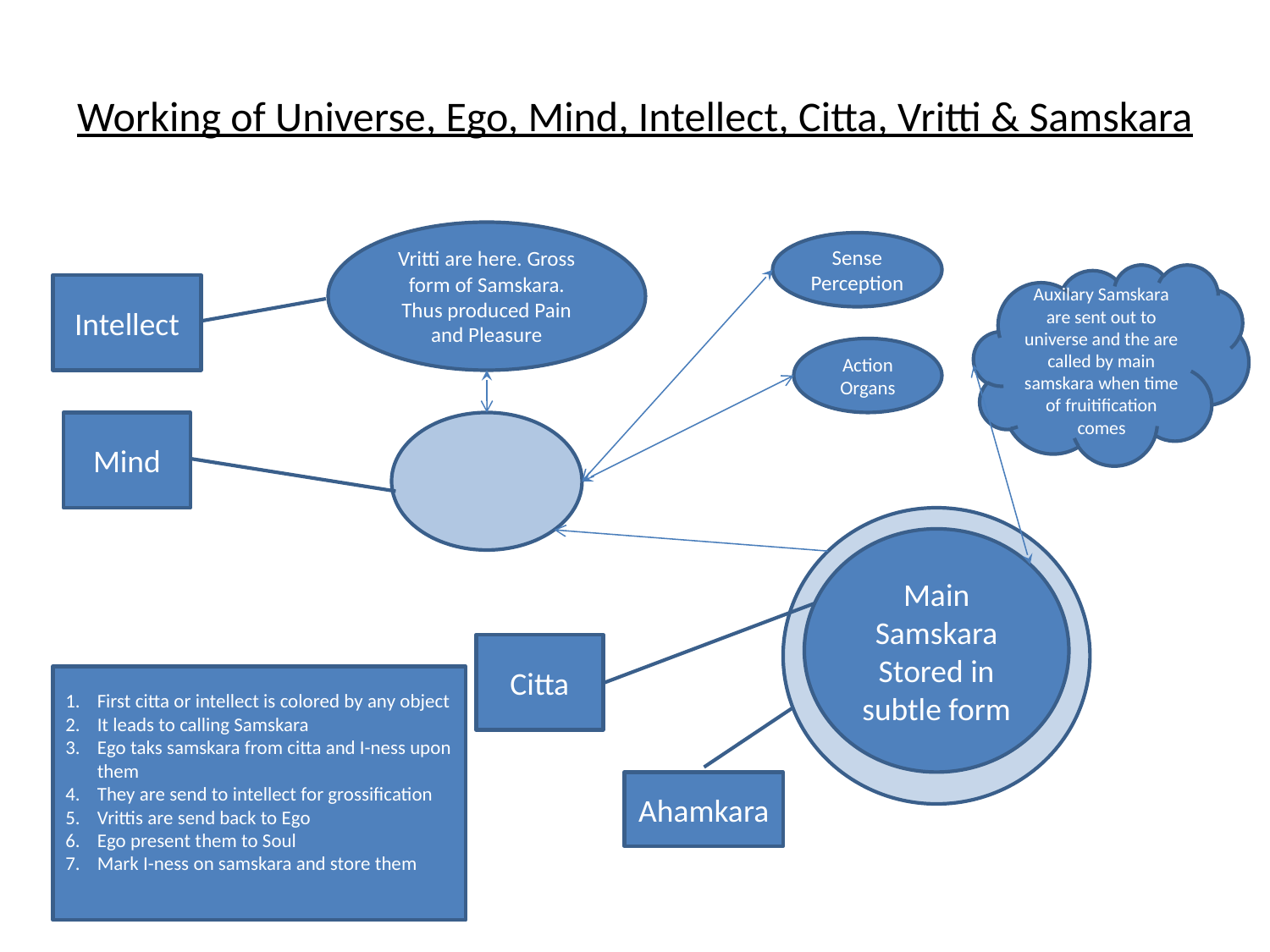

# Working of Universe, Ego, Mind, Intellect, Citta, Vritti & Samskara
Vritti are here. Gross form of Samskara. Thus produced Pain and Pleasure
Sense Perception
Auxilary Samskara are sent out to universe and the are called by main samskara when time of fruitification comes
Intellect
Action Organs
Mind

Main Samskara Stored in subtle form
Citta
First citta or intellect is colored by any object
It leads to calling Samskara
Ego taks samskara from citta and I-ness upon them
They are send to intellect for grossification
Vrittis are send back to Ego
Ego present them to Soul
Mark I-ness on samskara and store them

Ahamkara